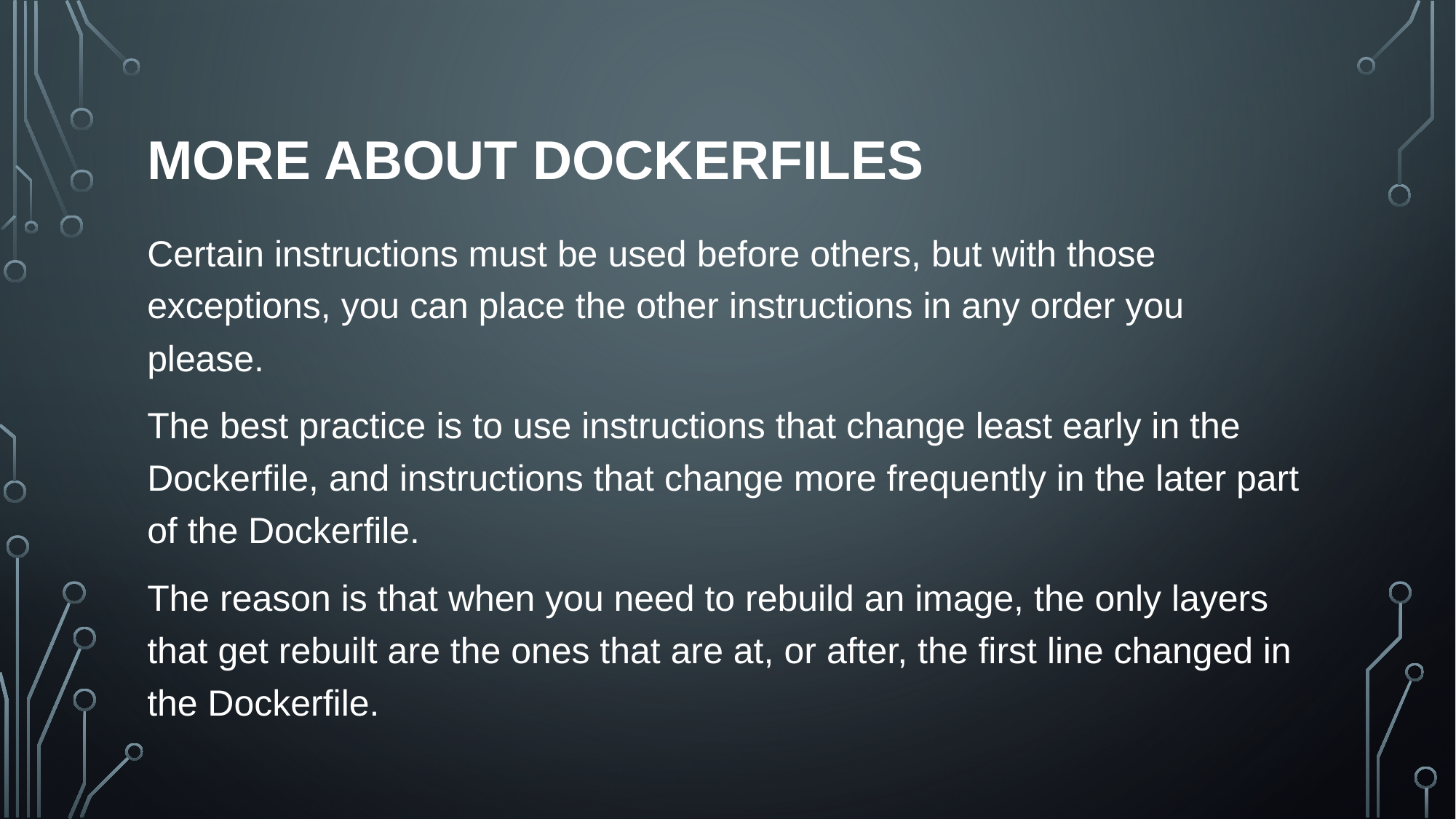

# More about dockerfiles
Certain instructions must be used before others, but with those exceptions, you can place the other instructions in any order you please.
The best practice is to use instructions that change least early in the Dockerfile, and instructions that change more frequently in the later part of the Dockerfile.
The reason is that when you need to rebuild an image, the only layers that get rebuilt are the ones that are at, or after, the first line changed in the Dockerfile.